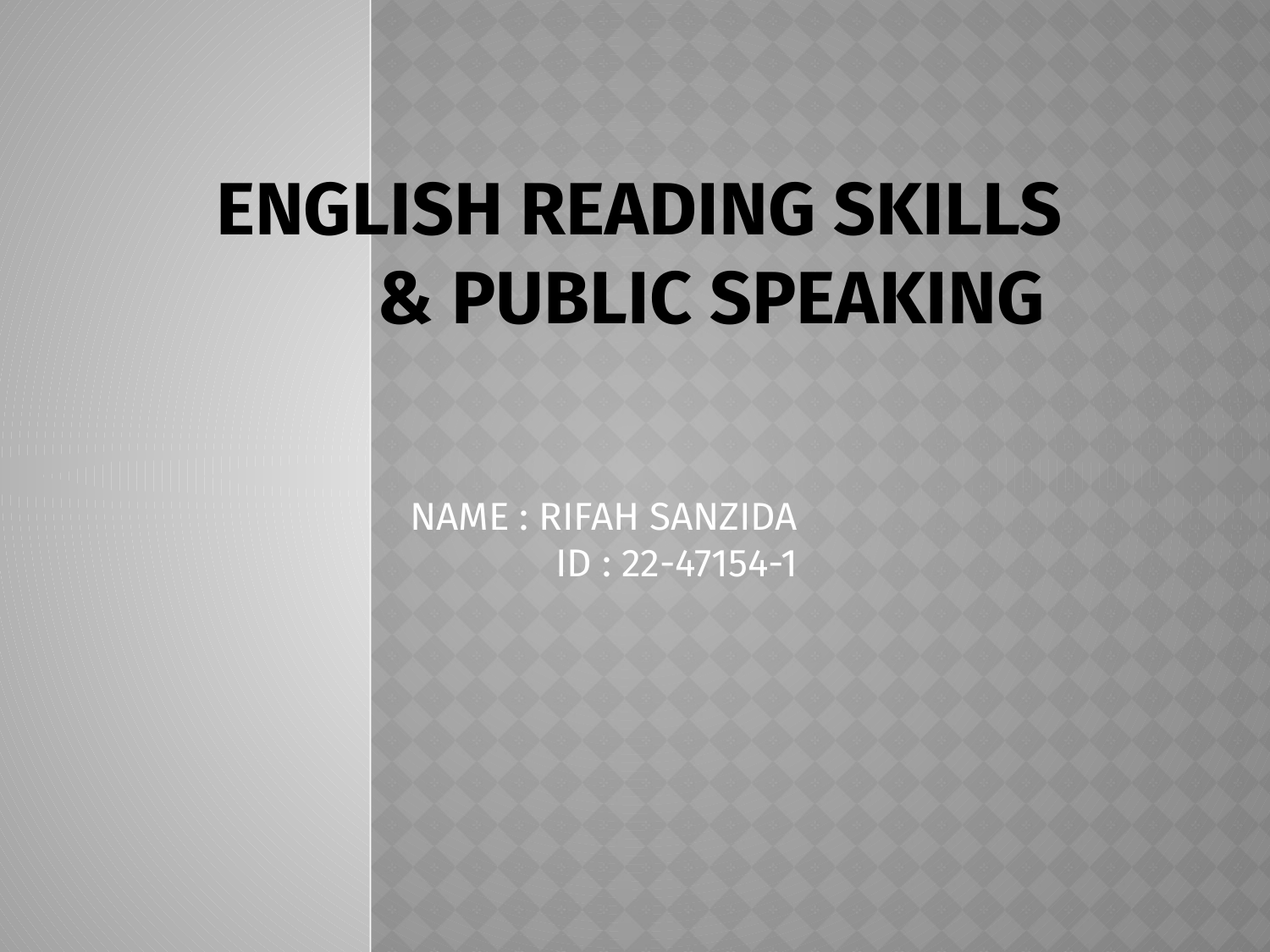

# ENGLISH READING SKILLS & PUBLIC SPEAKING
NAME : RIFAH SANZIDA ID : 22-47154-1